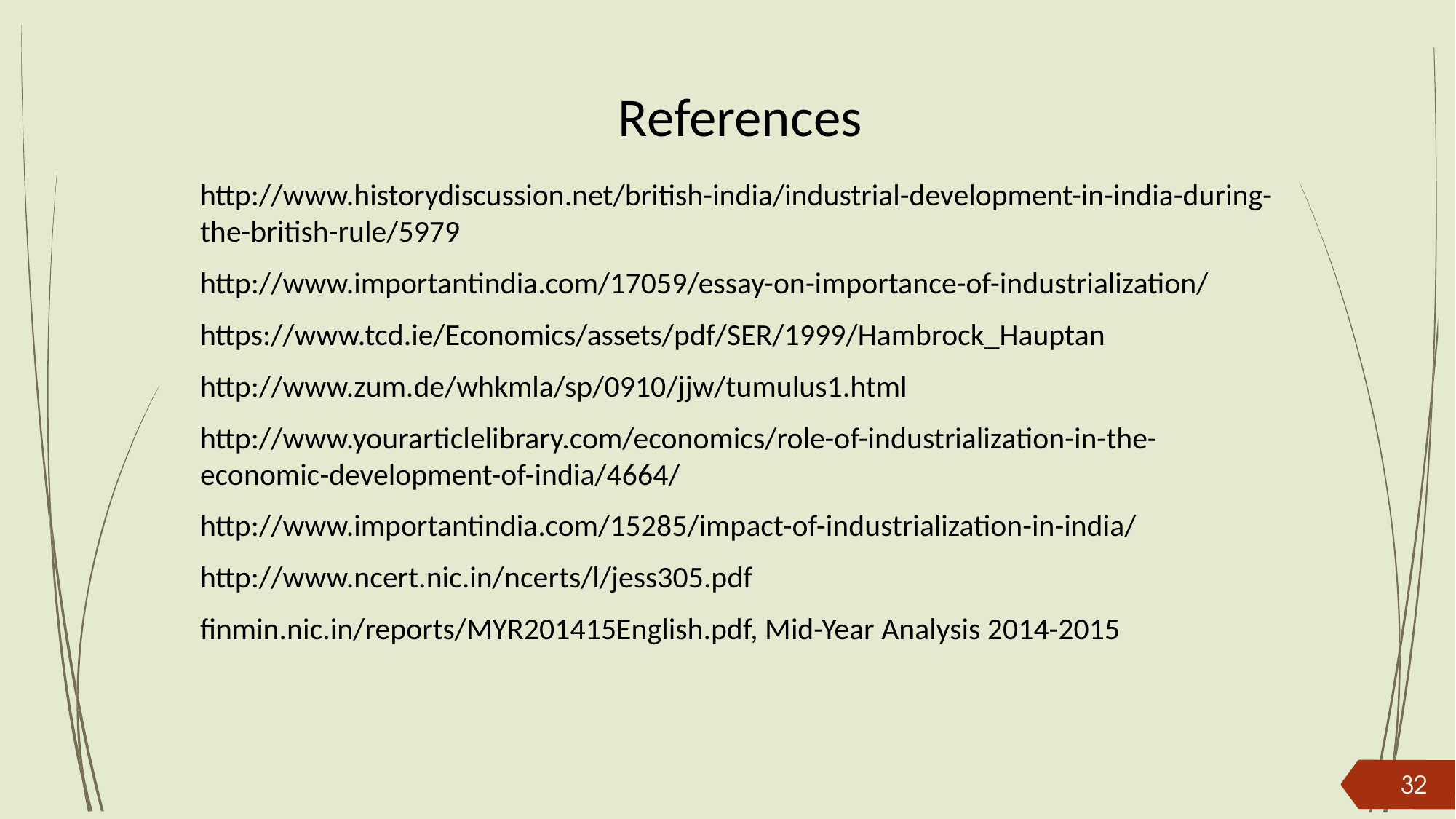

# References
http://www.historydiscussion.net/british-india/industrial-development-in-india-during-the-british-rule/5979
http://www.importantindia.com/17059/essay-on-importance-of-industrialization/
https://www.tcd.ie/Economics/assets/pdf/SER/1999/Hambrock_Hauptan
http://www.zum.de/whkmla/sp/0910/jjw/tumulus1.html
http://www.yourarticlelibrary.com/economics/role-of-industrialization-in-the-economic-development-of-india/4664/
http://www.importantindia.com/15285/impact-of-industrialization-in-india/
http://www.ncert.nic.in/ncerts/l/jess305.pdf
finmin.nic.in/reports/MYR201415English.pdf, Mid-Year Analysis 2014-2015
32